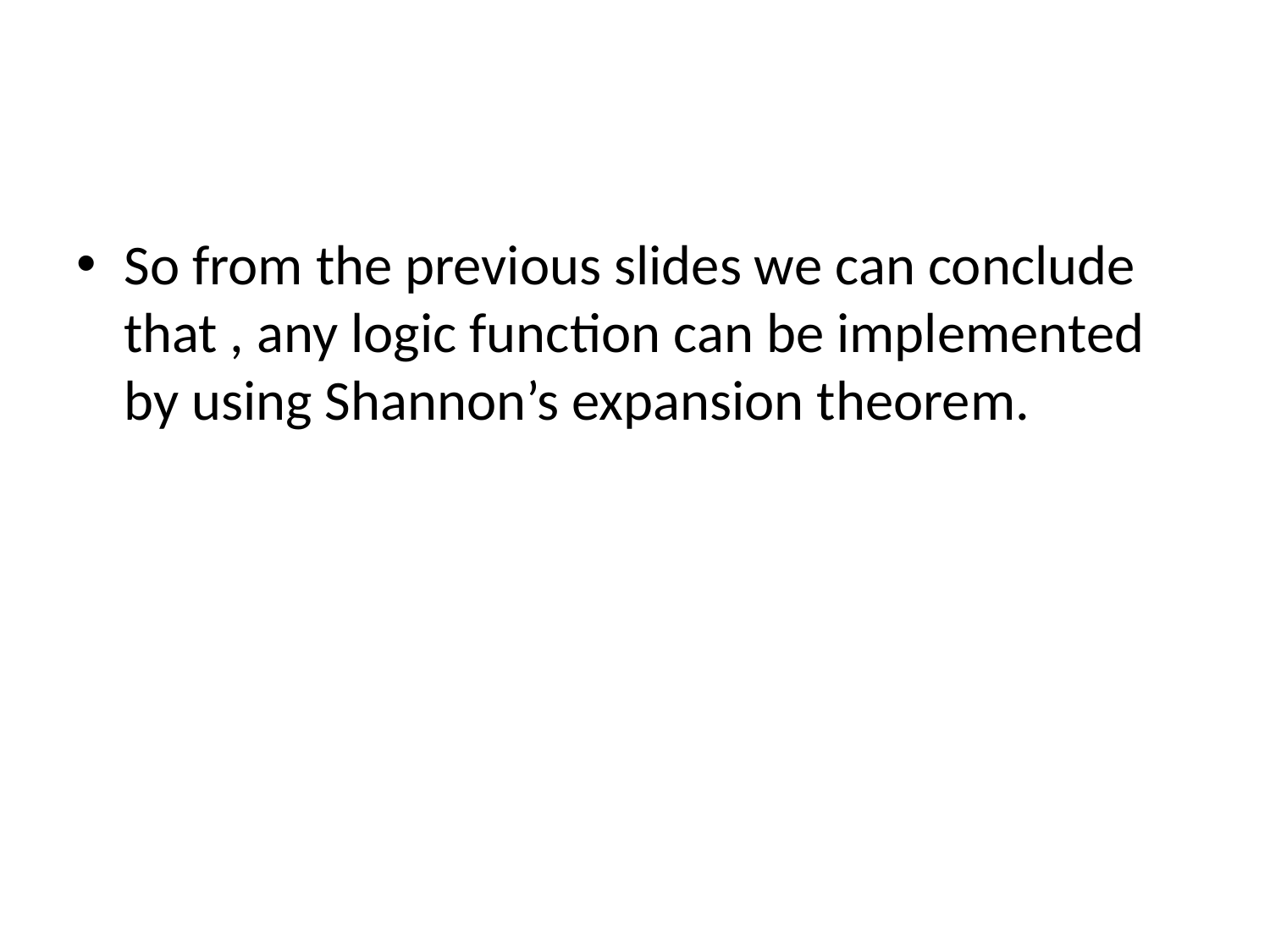

So from the previous slides we can conclude that , any logic function can be implemented by using Shannon’s expansion theorem.